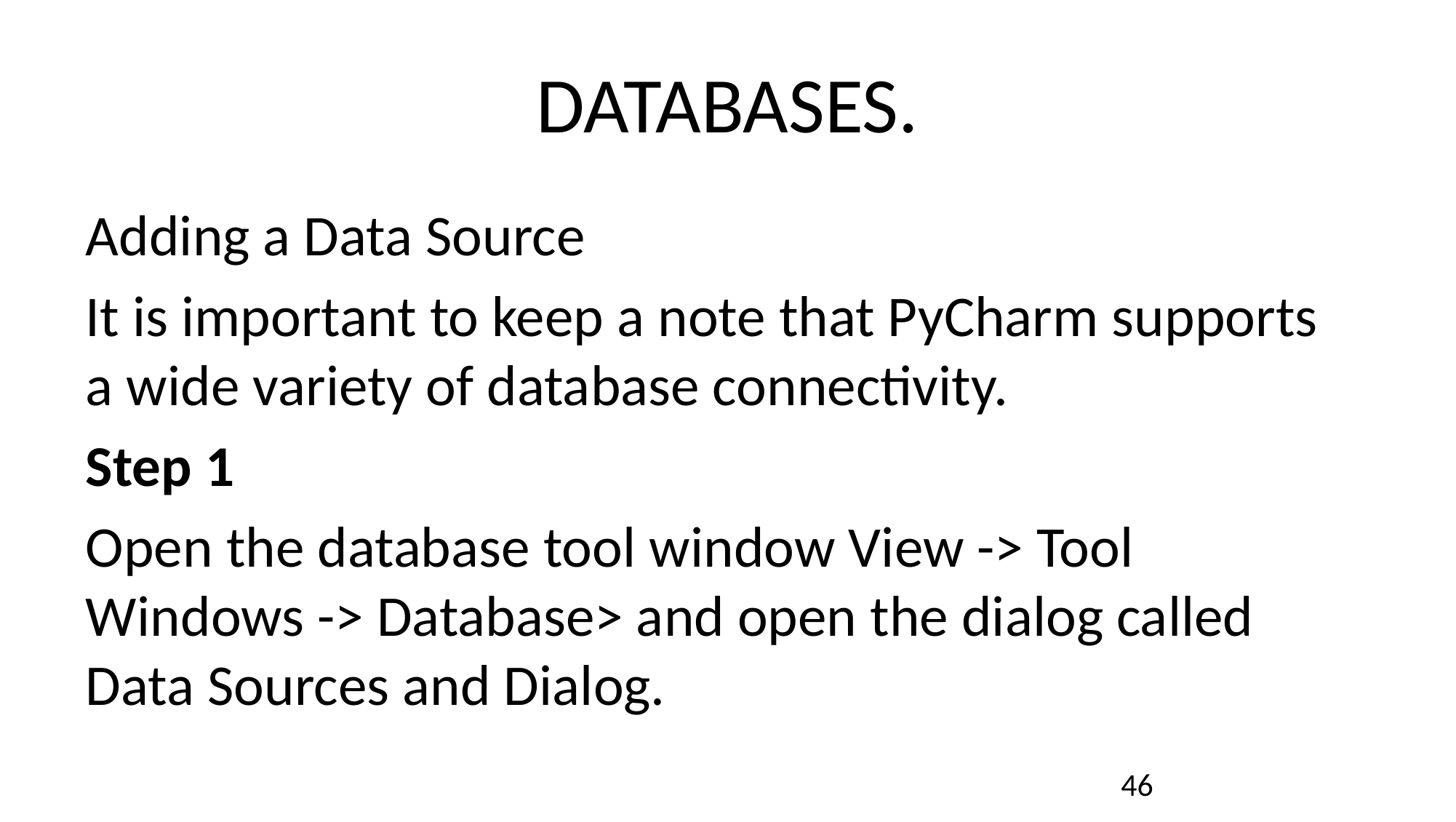

# DATABASES.
Adding a Data Source
It is important to keep a note that PyCharm supports a wide variety of database connectivity.
Step 1
Open the database tool window View -> Tool Windows -> Database> and open the dialog called Data Sources and Dialog.
46